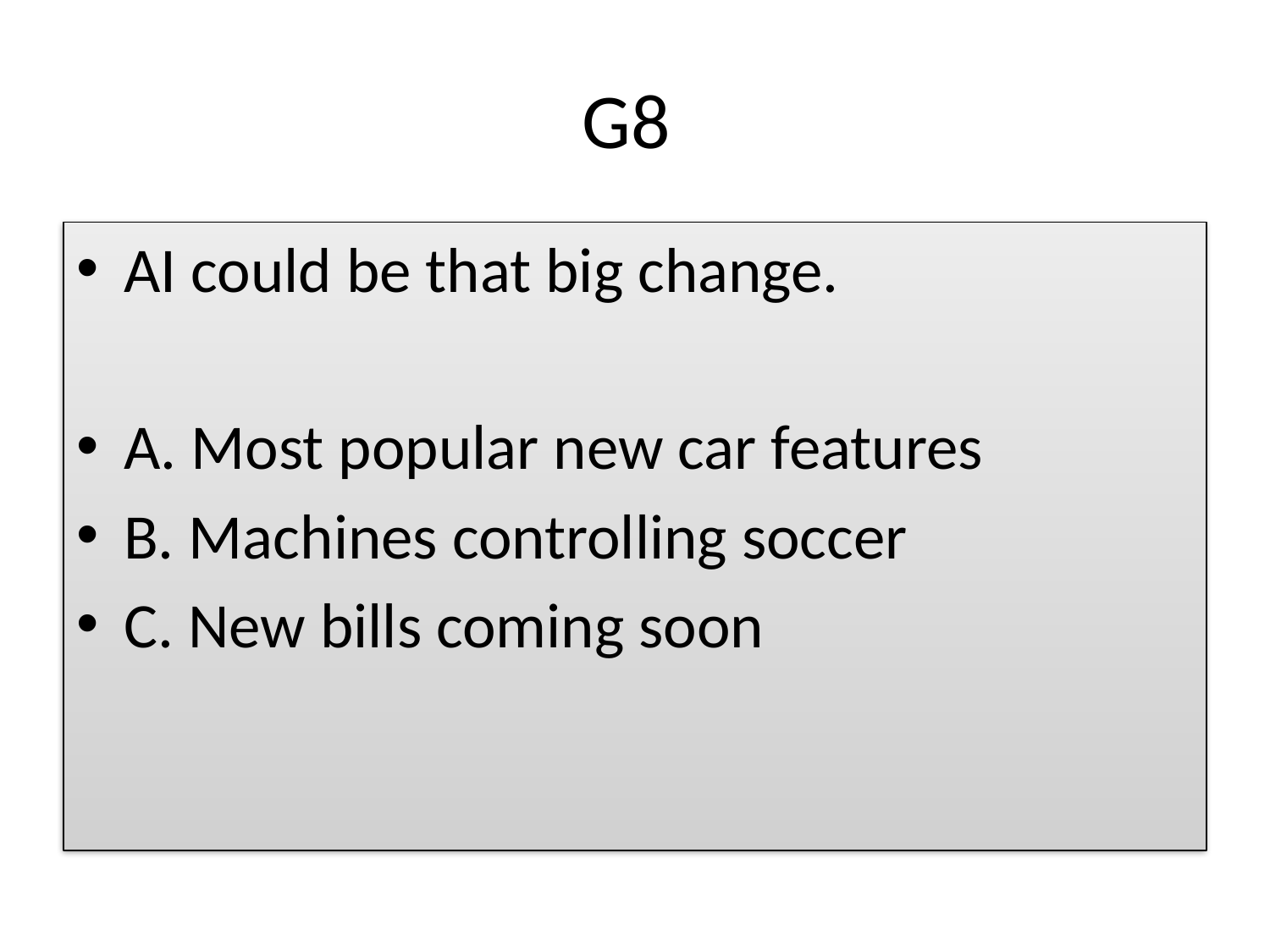

# G8
AI could be that big change.

A. Most popular new car features
B. Machines controlling soccer
C. New bills coming soon